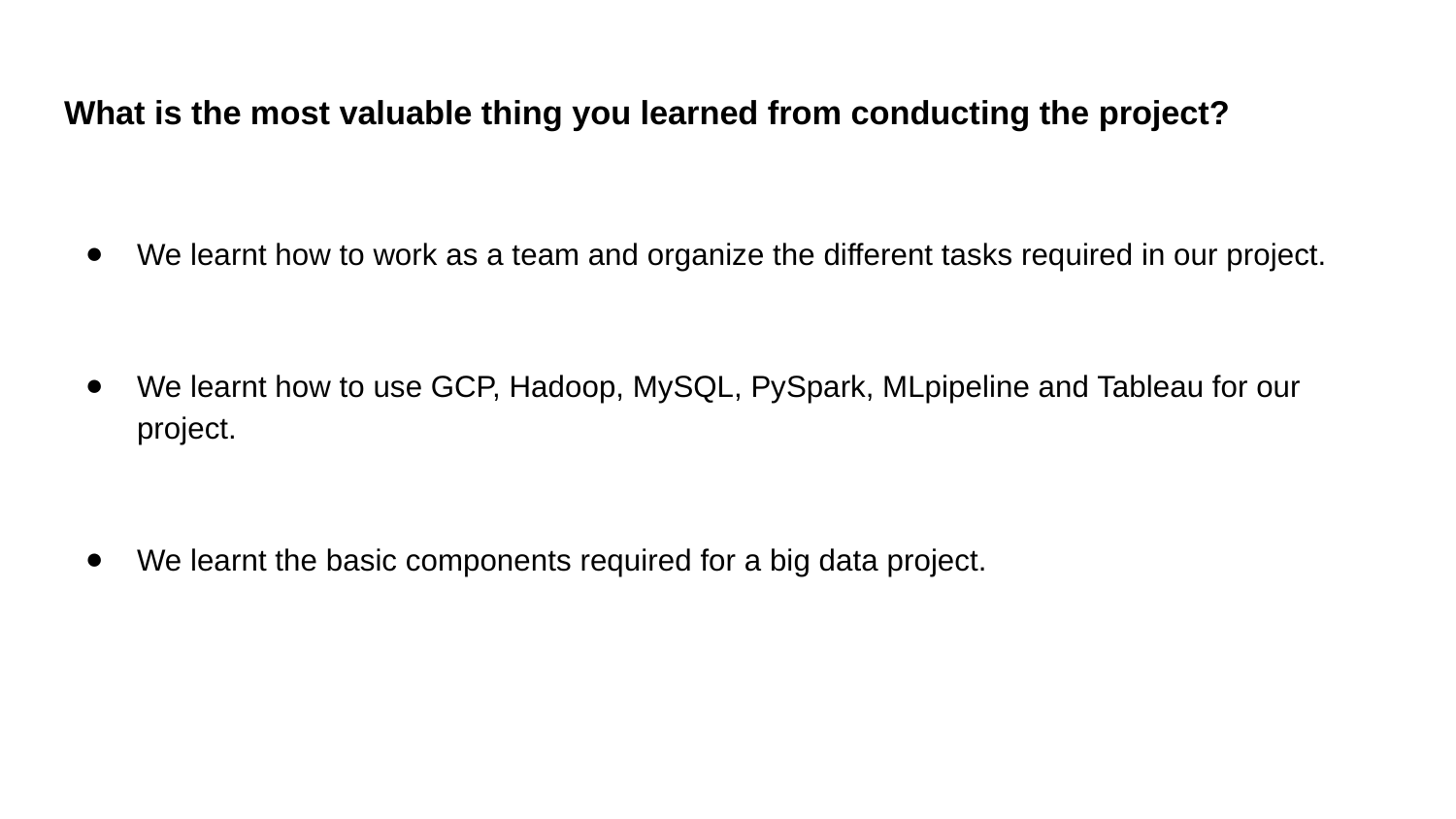

# What is the most valuable thing you learned from conducting the project?

We learnt how to work as a team and organize the different tasks required in our project.

We learnt how to use GCP, Hadoop, MySQL, PySpark, MLpipeline and Tableau for our project.

We learnt the basic components required for a big data project.